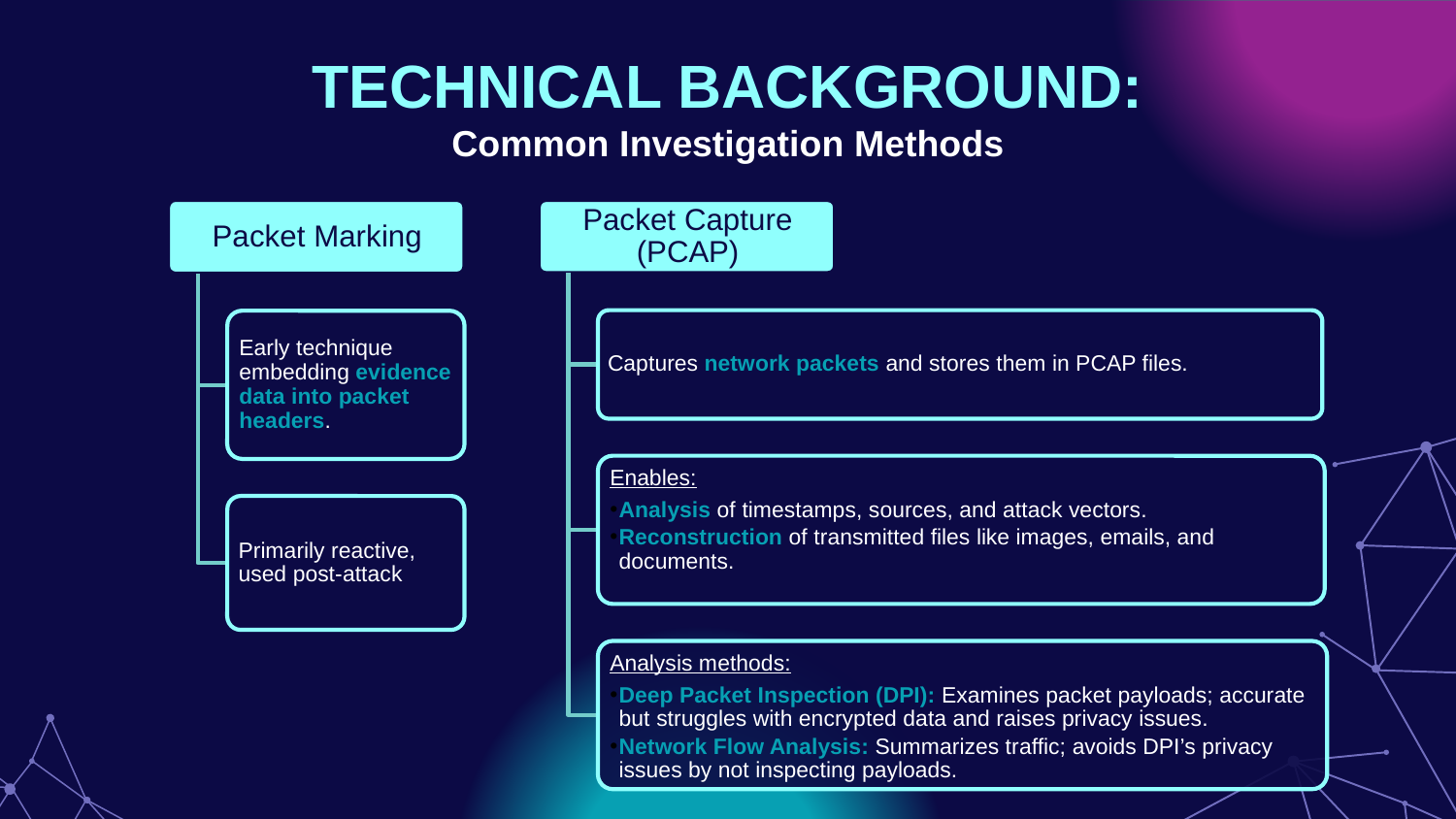

# TECHNICAL BACKGROUND: Common Investigation Methods
Packet Marking
Early technique embedding evidence data into packet headers.
Primarily reactive, used post-attack
Packet Capture (PCAP)
Captures network packets and stores them in PCAP files.
Enables:
Analysis of timestamps, sources, and attack vectors.
Reconstruction of transmitted files like images, emails, and documents.
Analysis methods:
Deep Packet Inspection (DPI): Examines packet payloads; accurate but struggles with encrypted data and raises privacy issues.
Network Flow Analysis: Summarizes traffic; avoids DPI’s privacy issues by not inspecting payloads.